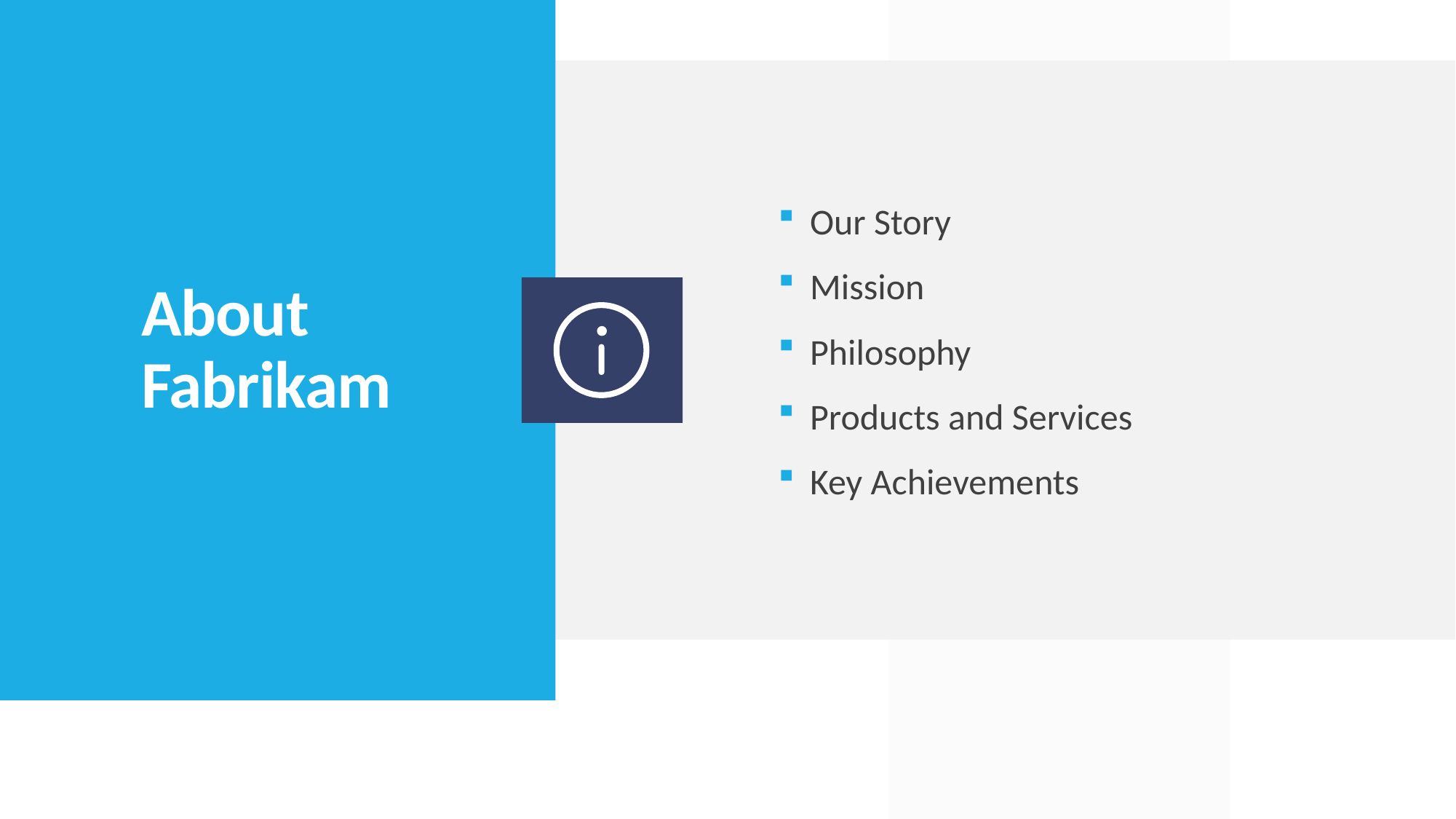

Our Story
Mission
Philosophy
Products and Services
Key Achievements
# About Fabrikam